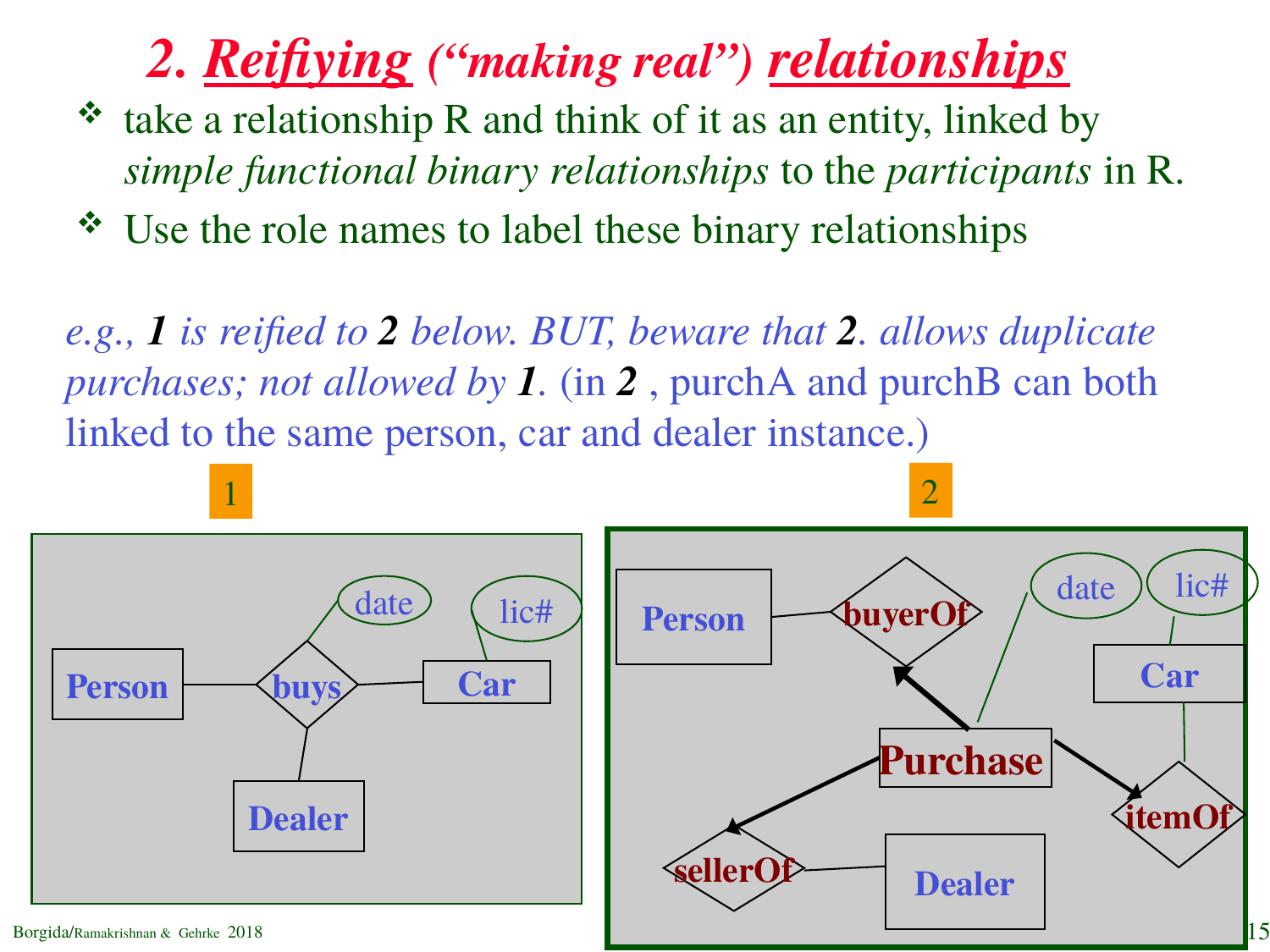

2. Reifiying (“making real”) relationships
take a relationship R and think of it as an entity, linked by simple functional binary relationships to the participants in R.
Use the role names to label these binary relationships

e.g., 1 is reified to 2 below. BUT, beware that 2. allows duplicate purchases; not allowed by 1. (in 2 , purchA and purchB can both linked to the same person, car and dealer instance.)
2
1

lic#
date
buyerOf
Person
date
buys
Person
Car
Dealer
lic#
Car
Purchase
itemOf
sellerOf
Dealer